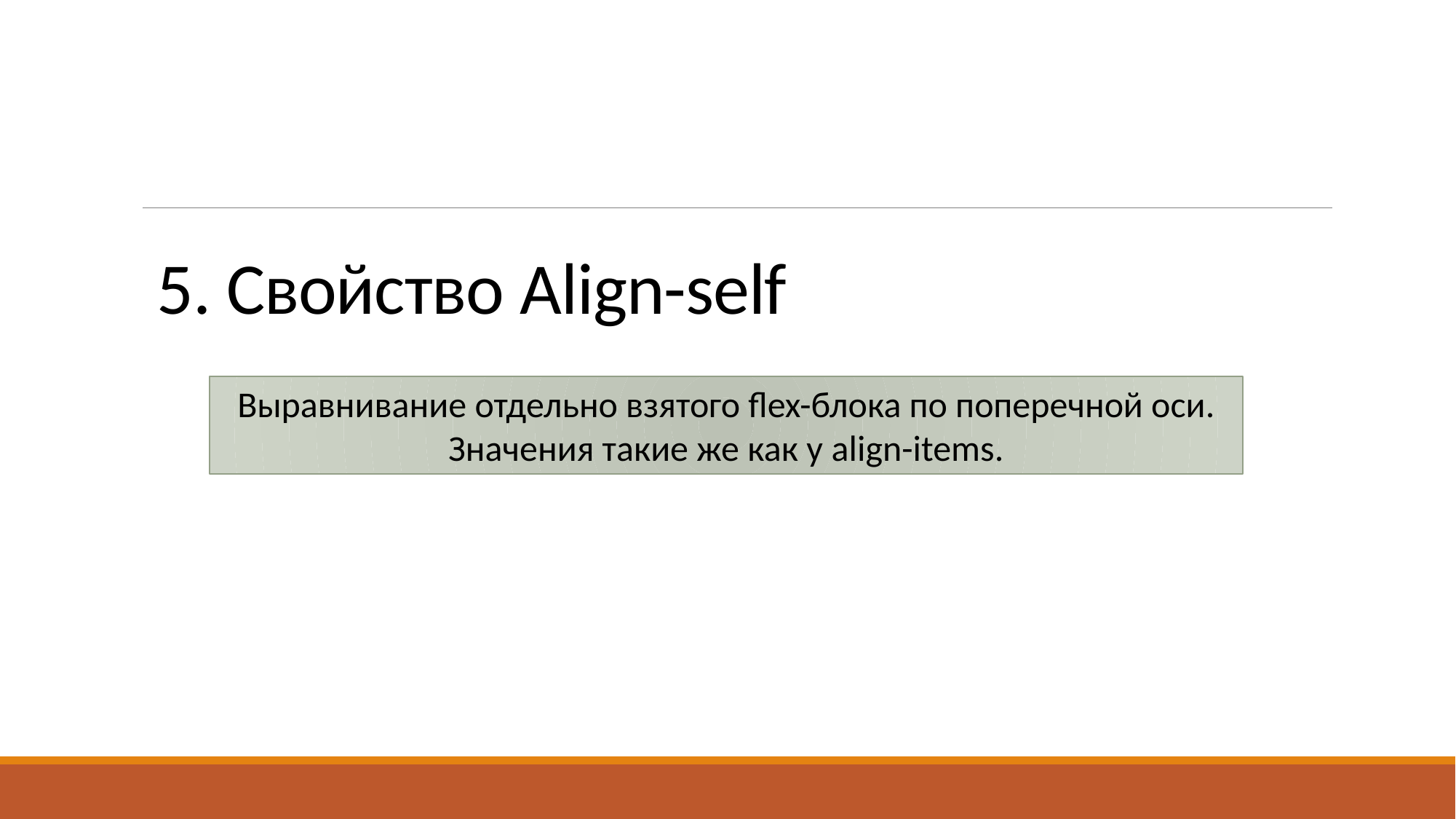

5. Свойство Align-self
Выравнивание отдельно взятого flex-блока по поперечной оси. Значения такие же как у align-items.